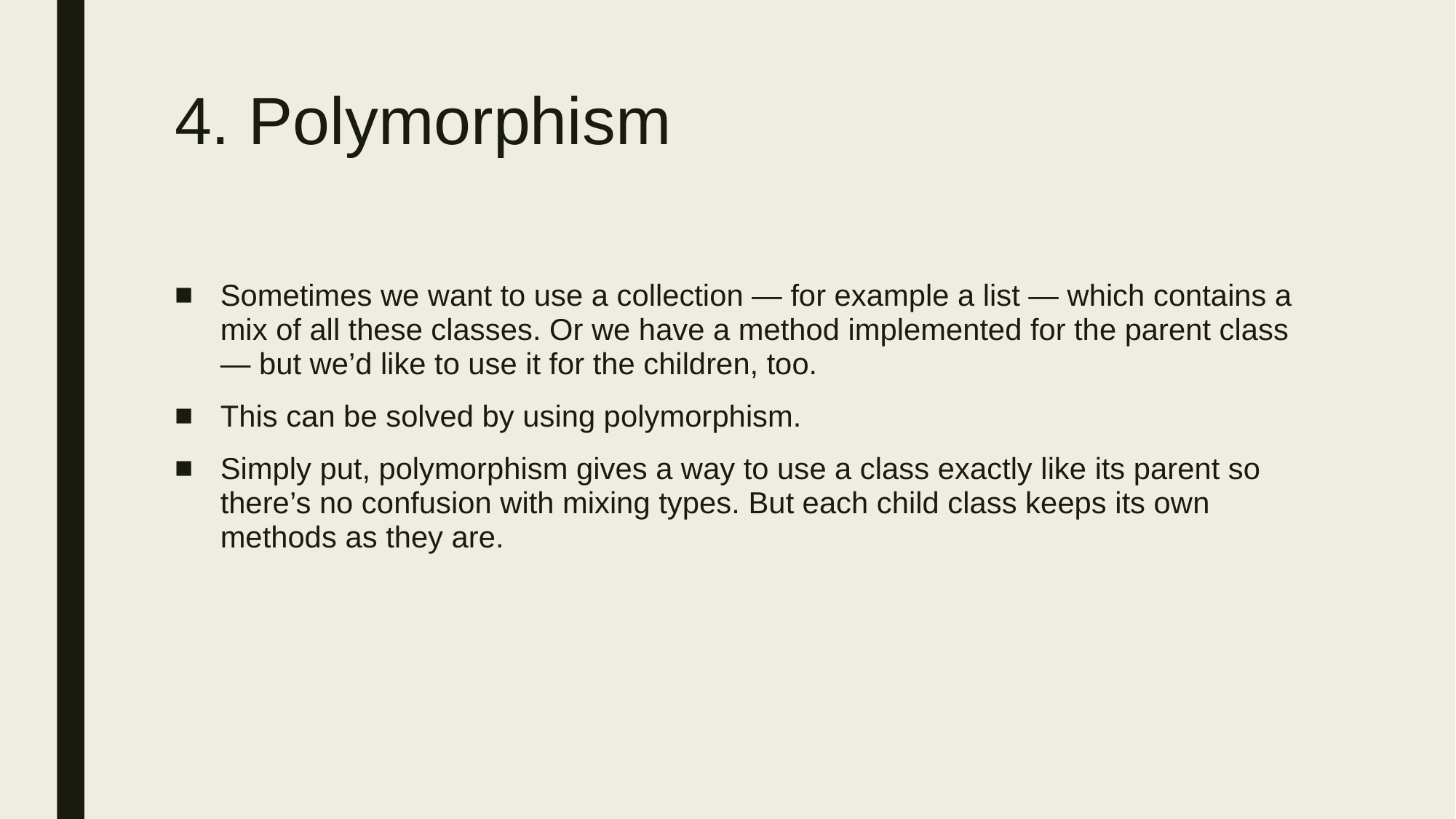

# 4. Polymorphism
Sometimes we want to use a collection — for example a list — which contains a mix of all these classes. Or we have a method implemented for the parent class — but we’d like to use it for the children, too.
This can be solved by using polymorphism.
Simply put, polymorphism gives a way to use a class exactly like its parent so there’s no confusion with mixing types. But each child class keeps its own methods as they are.